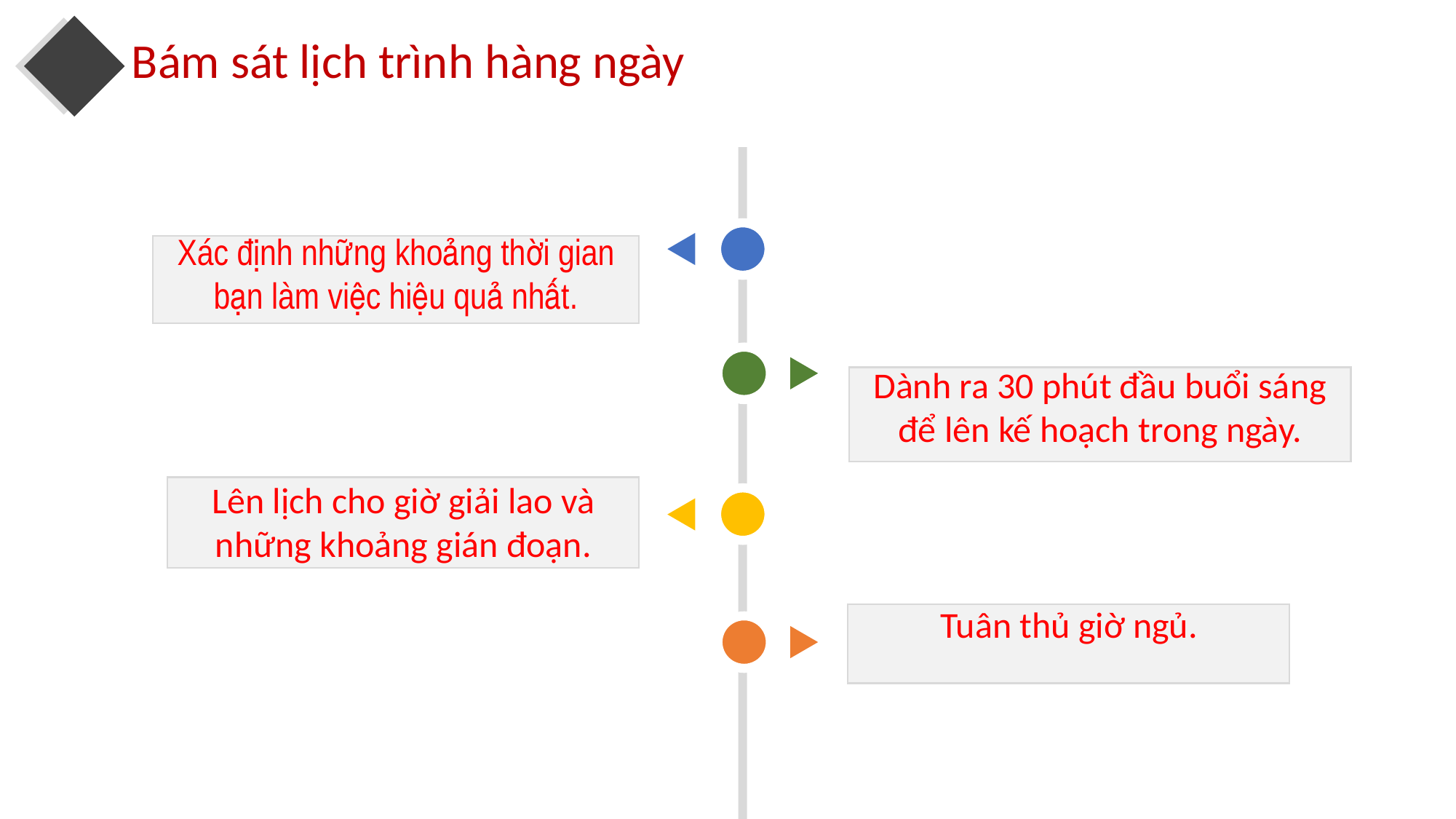

Bám sát lịch trình hàng ngày

Xác định những khoảng thời gian bạn làm việc hiệu quả nhất.

Dành ra 30 phút đầu buổi sáng để lên kế hoạch trong ngày.

Lên lịch cho giờ giải lao và những khoảng gián đoạn.

Tuân thủ giờ ngủ.